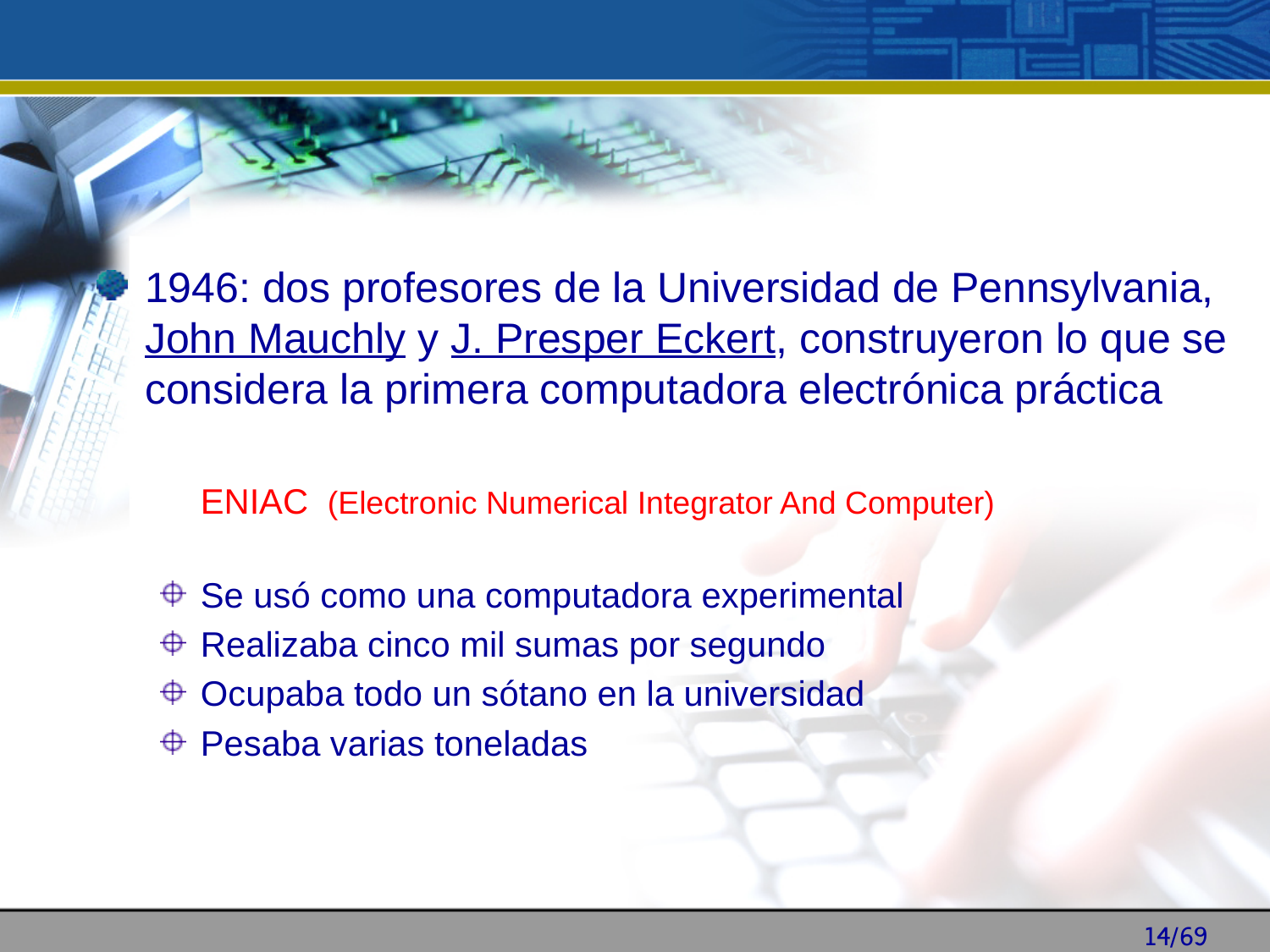

1946: dos profesores de la Universidad de Pennsylvania, John Mauchly y J. Presper Eckert, construyeron lo que se considera la primera computadora electrónica práctica

	ENIAC 	(Electronic Numerical Integrator And Computer)

Se usó como una computadora experimental
Realizaba cinco mil sumas por segundo
Ocupaba todo un sótano en la universidad
Pesaba varias toneladas